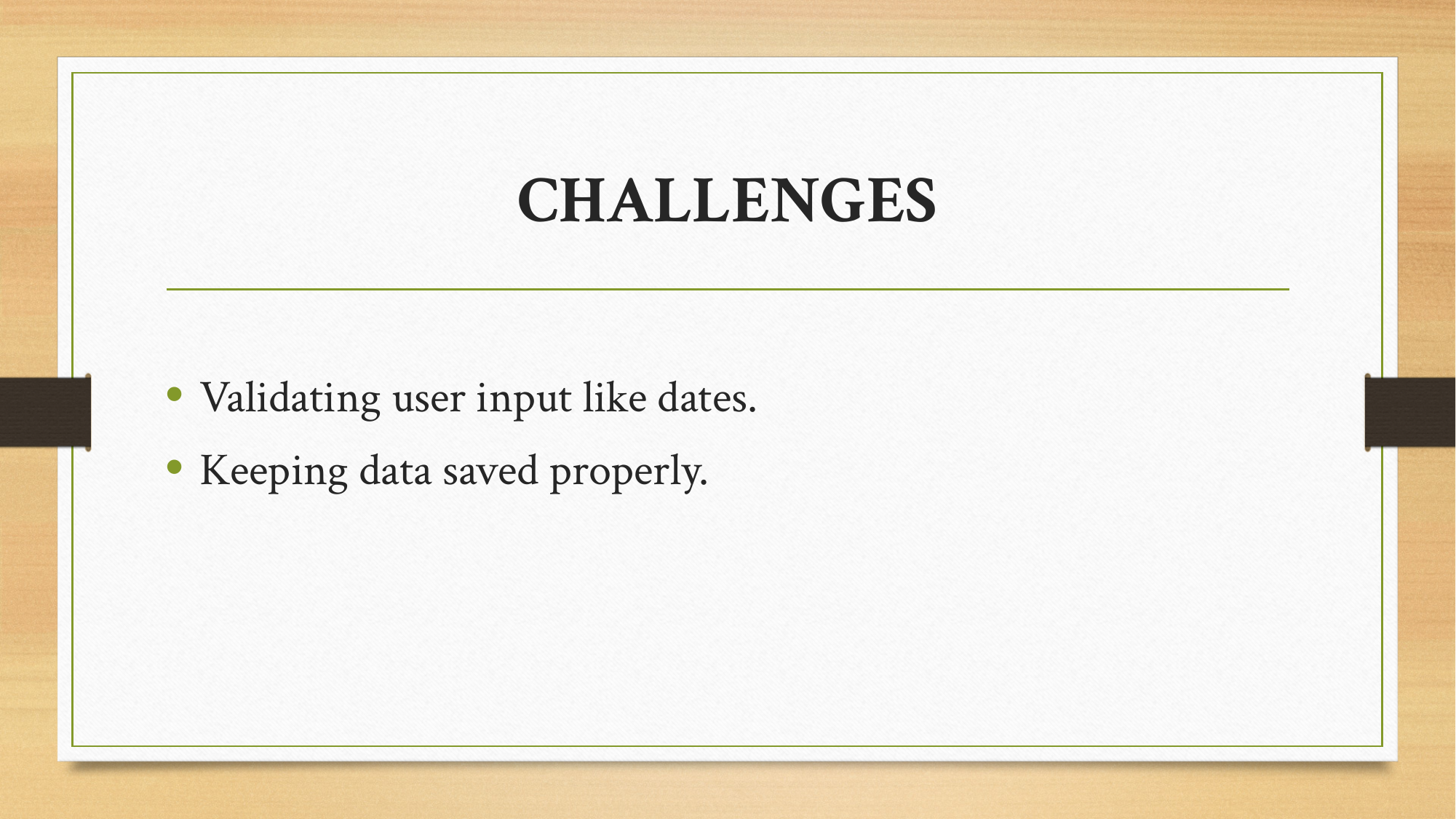

# CHALLENGES
Validating user input like dates.
Keeping data saved properly.